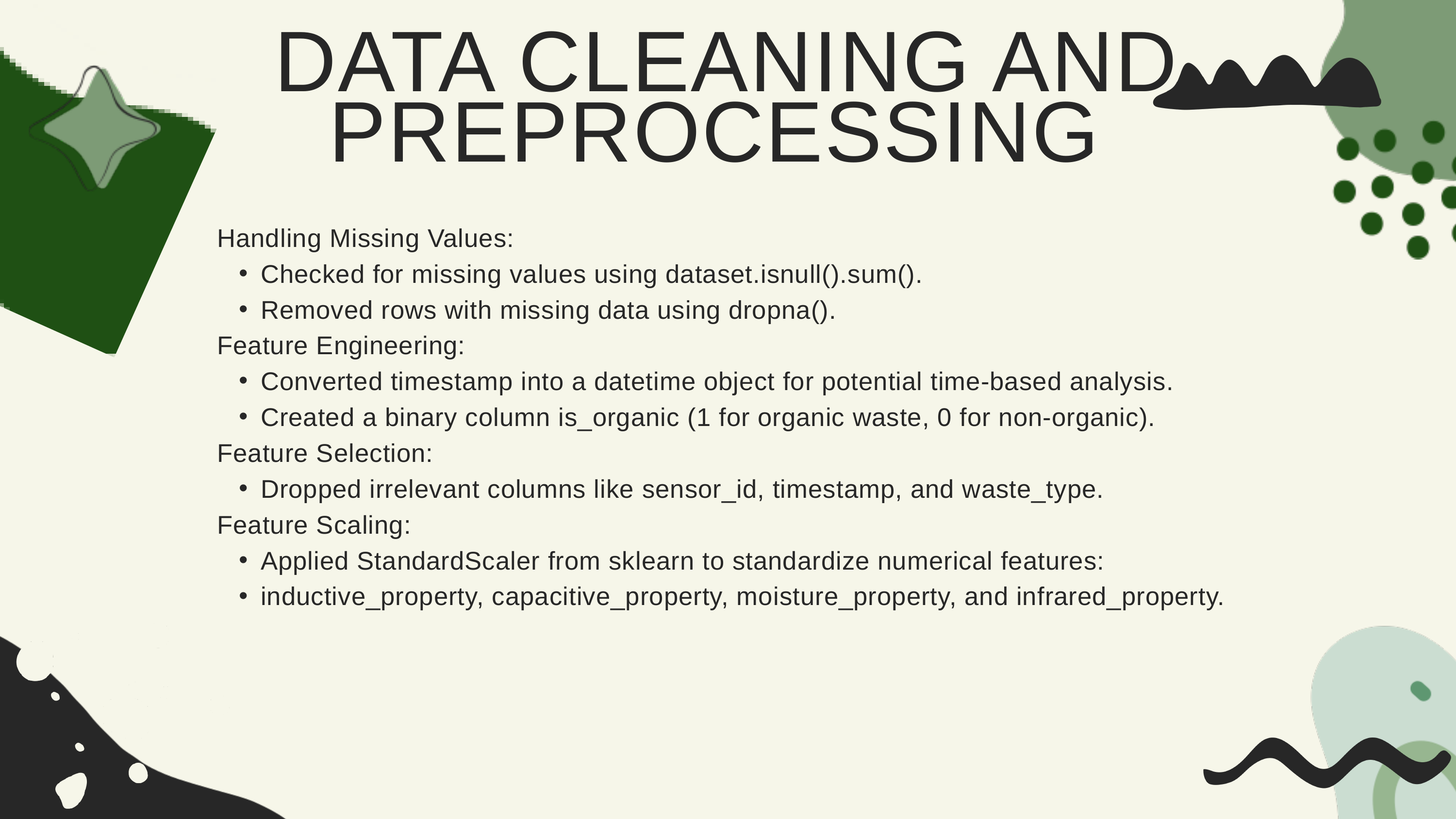

DATA CLEANING AND PREPROCESSING

Handling Missing Values:
Checked for missing values using dataset.isnull().sum().
Removed rows with missing data using dropna().
Feature Engineering:
Converted timestamp into a datetime object for potential time-based analysis.
Created a binary column is_organic (1 for organic waste, 0 for non-organic).
Feature Selection:
Dropped irrelevant columns like sensor_id, timestamp, and waste_type.
Feature Scaling:
Applied StandardScaler from sklearn to standardize numerical features:
inductive_property, capacitive_property, moisture_property, and infrared_property.